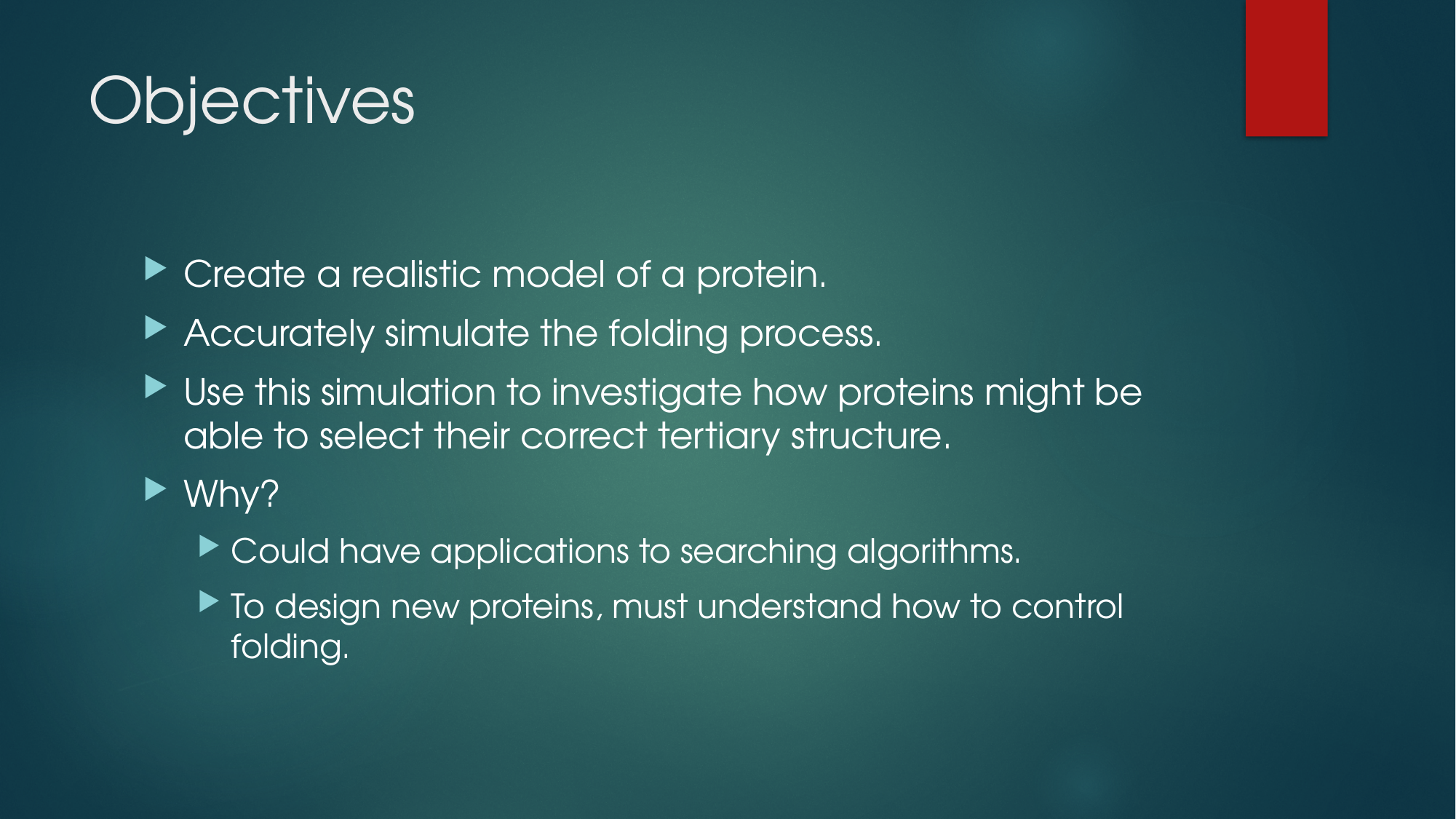

# Objectives
Create a realistic model of a protein.
Accurately simulate the folding process.
Use this simulation to investigate how proteins might be able to select their correct tertiary structure.
Why?
Could have applications to searching algorithms.
To design new proteins, must understand how to control folding.